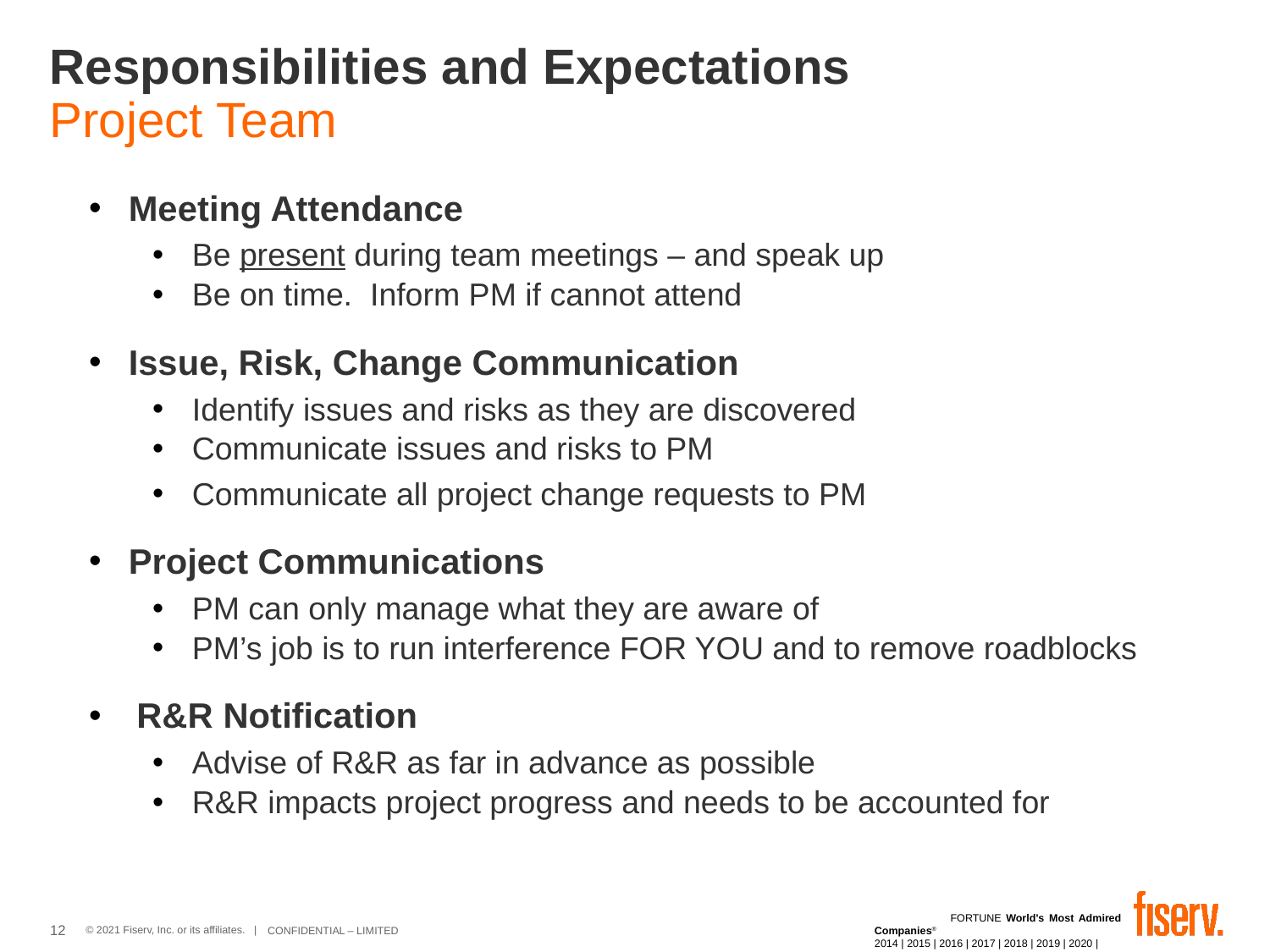

# Responsibilities and Expectations Project Team
Meeting Attendance
Be present during team meetings – and speak up
Be on time.  Inform PM if cannot attend
Issue, Risk, Change Communication
Identify issues and risks as they are discovered
Communicate issues and risks to PM
Communicate all project change requests to PM
Project Communications
PM can only manage what they are aware of
PM’s job is to run interference FOR YOU and to remove roadblocks
R&R Notification
Advise of R&R as far in advance as possible
R&R impacts project progress and needs to be accounted for
12
Date